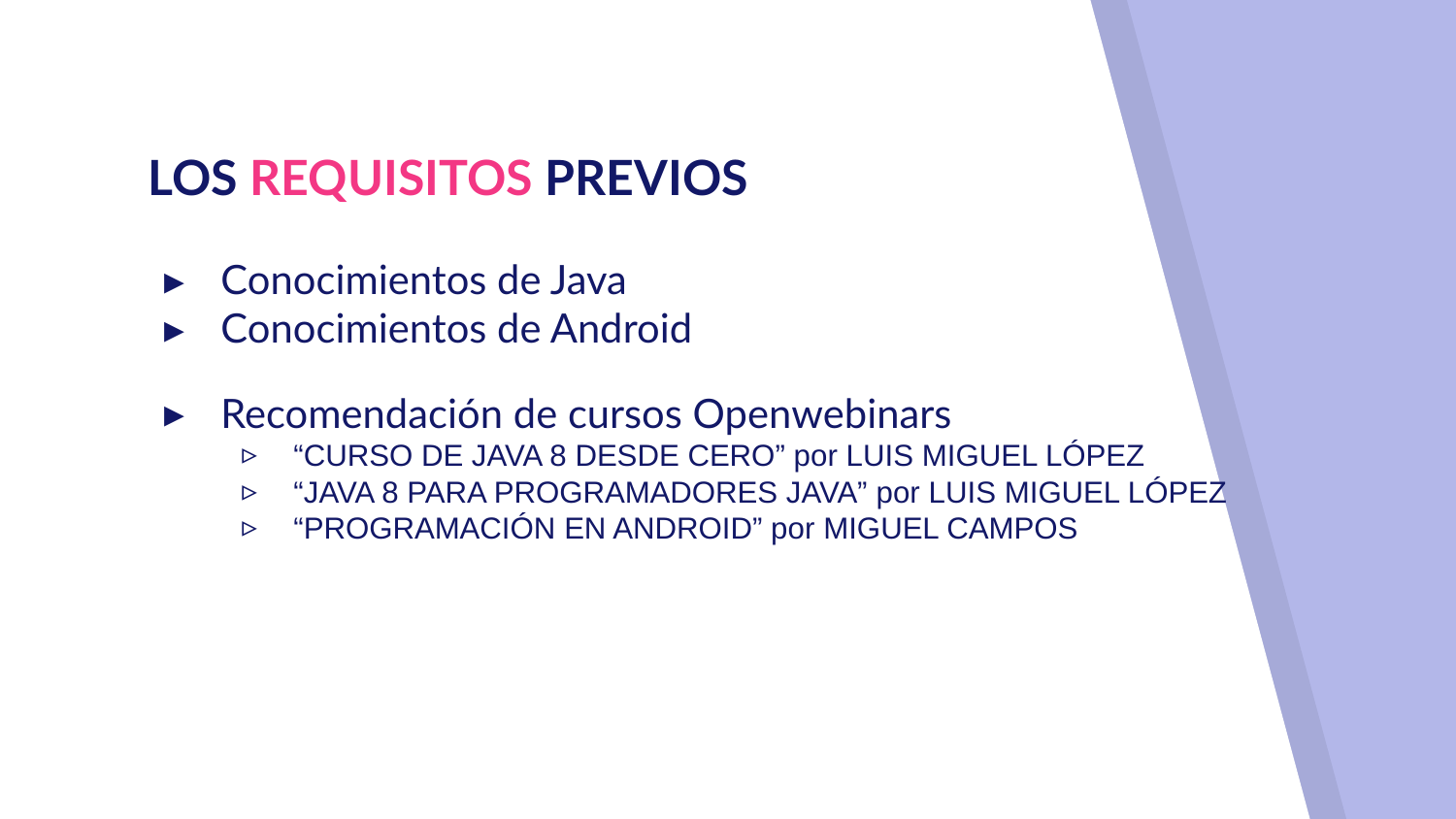

# LOS REQUISITOS PREVIOS
Conocimientos de Java
Conocimientos de Android

Recomendación de cursos Openwebinars
“CURSO DE JAVA 8 DESDE CERO” por LUIS MIGUEL LÓPEZ
“JAVA 8 PARA PROGRAMADORES JAVA” por LUIS MIGUEL LÓPEZ
“PROGRAMACIÓN EN ANDROID” por MIGUEL CAMPOS